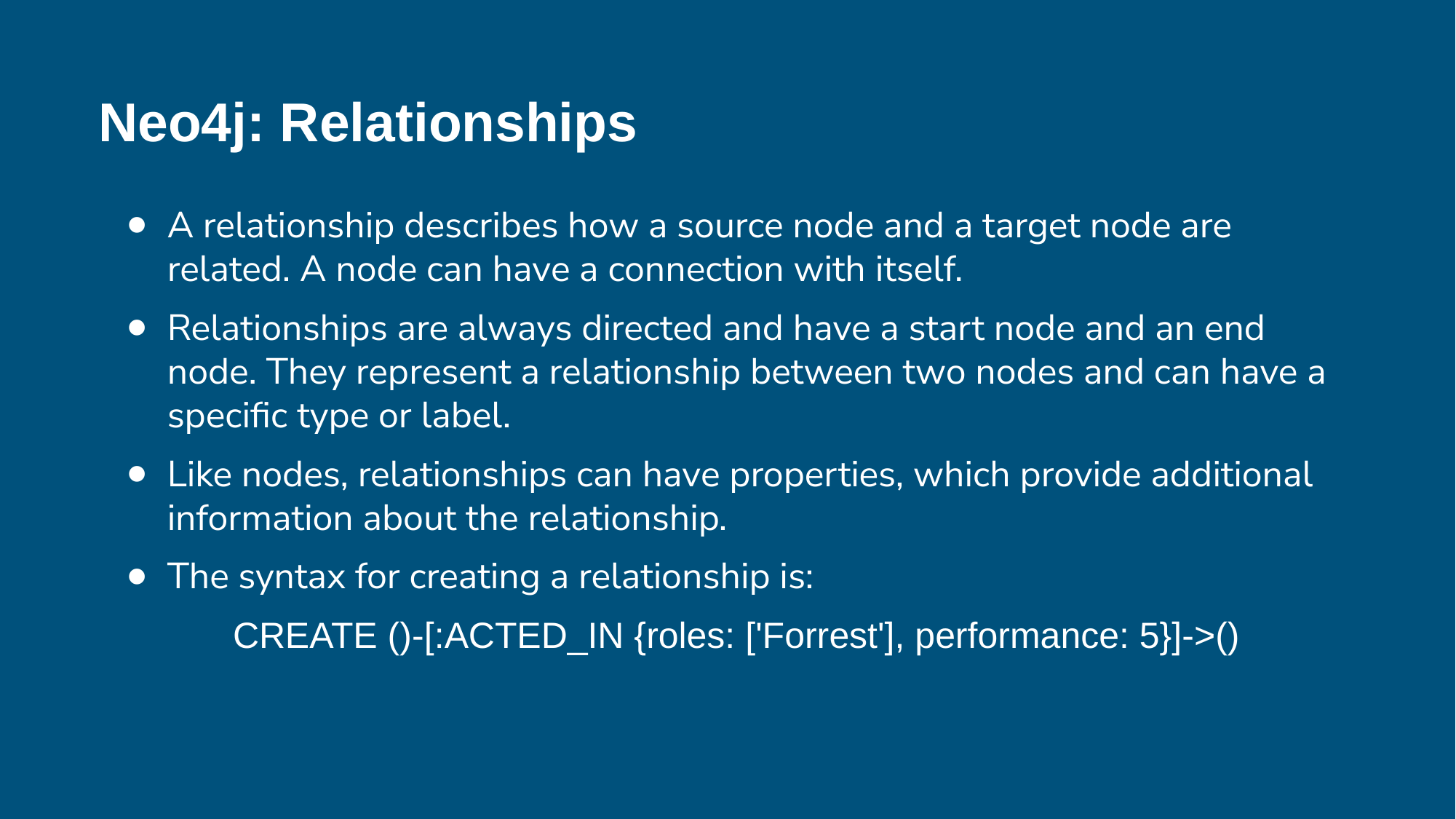

# Neo4j: Relationships
A relationship describes how a source node and a target node are related. A node can have a connection with itself.
Relationships are always directed and have a start node and an end node. They represent a relationship between two nodes and can have a specific type or label.
Like nodes, relationships can have properties, which provide additional information about the relationship.
The syntax for creating a relationship is:
CREATE ()-[:ACTED_IN {roles: ['Forrest'], performance: 5}]->()